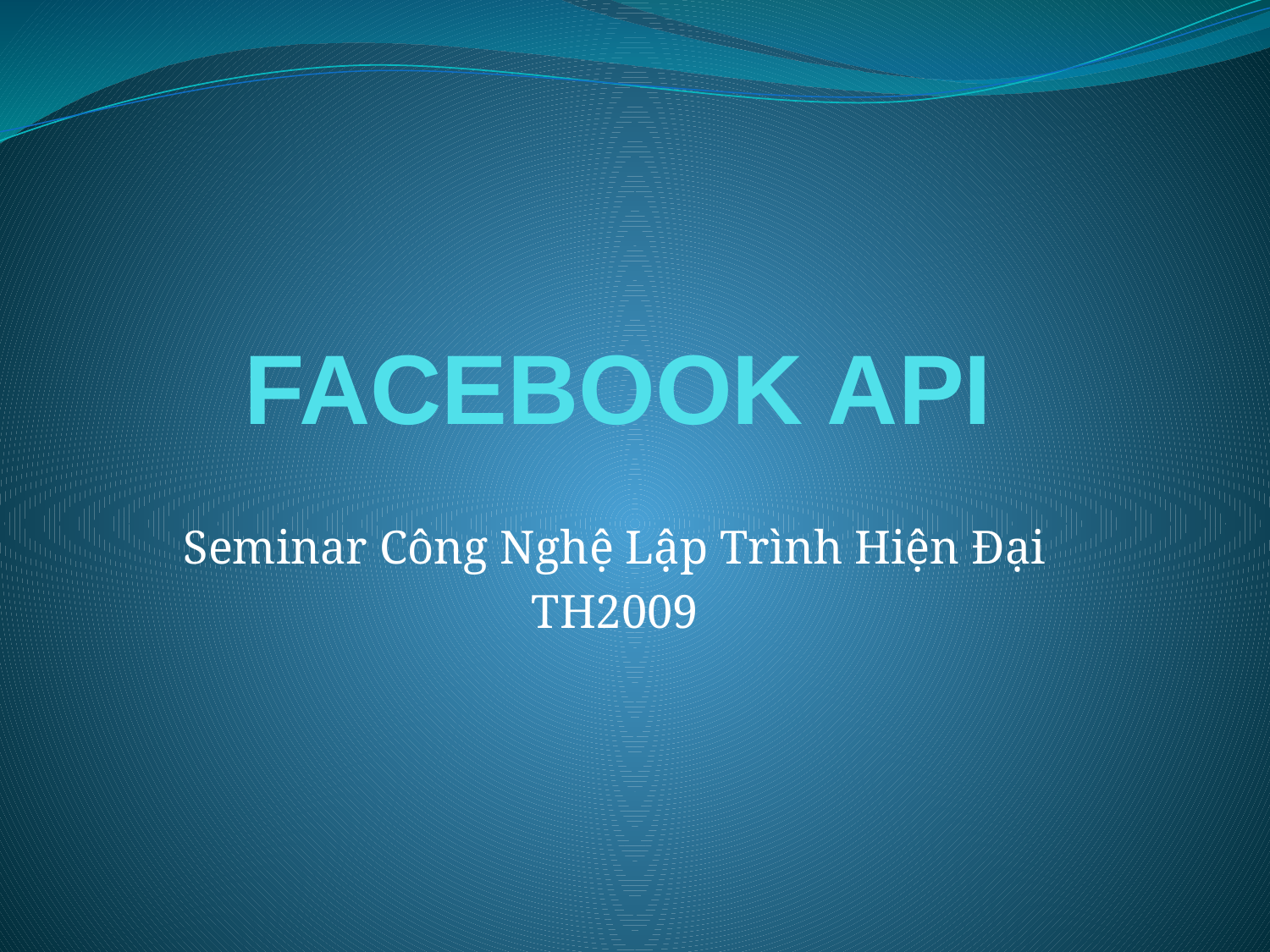

# FACEBOOK API

Seminar Công Nghệ Lập Trình Hiện Đại
TH2009